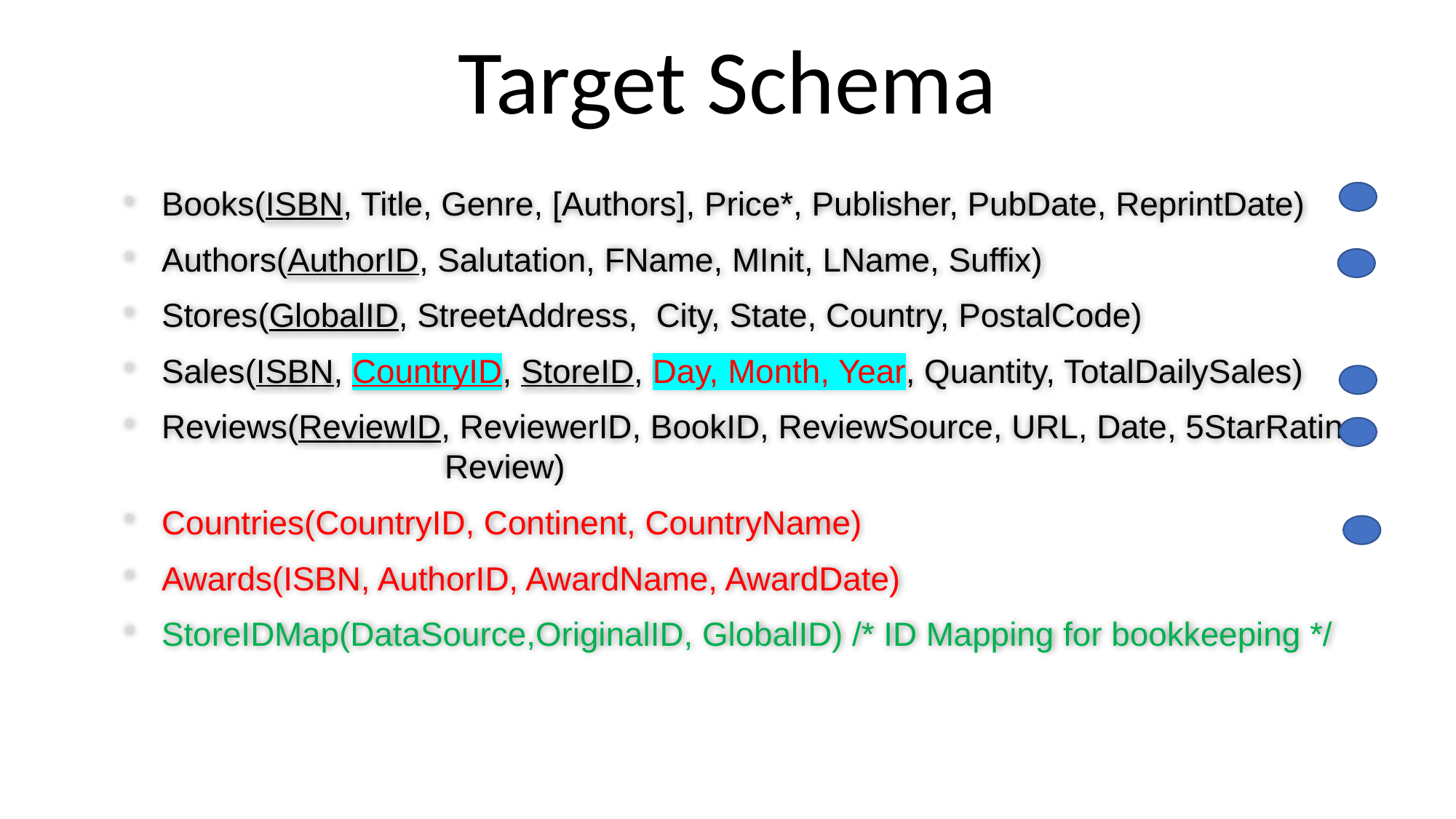

Target Schema
Books(ISBN, Title, Genre, [Authors], Price*, Publisher, PubDate, ReprintDate)
Authors(AuthorID, Salutation, FName, MInit, LName, Suffix)
Stores(GlobalID, StreetAddress,  City, State, Country, PostalCode)
Sales(ISBN, CountryID, StoreID, Day, Month, Year, Quantity, TotalDailySales)
Reviews(ReviewID, ReviewerID, BookID, ReviewSource, URL, Date, 5StarRating, 		       Review)
Countries(CountryID, Continent, CountryName)
Awards(ISBN, AuthorID, AwardName, AwardDate)
StoreIDMap(DataSource,OriginalID, GlobalID) /* ID Mapping for bookkeeping */